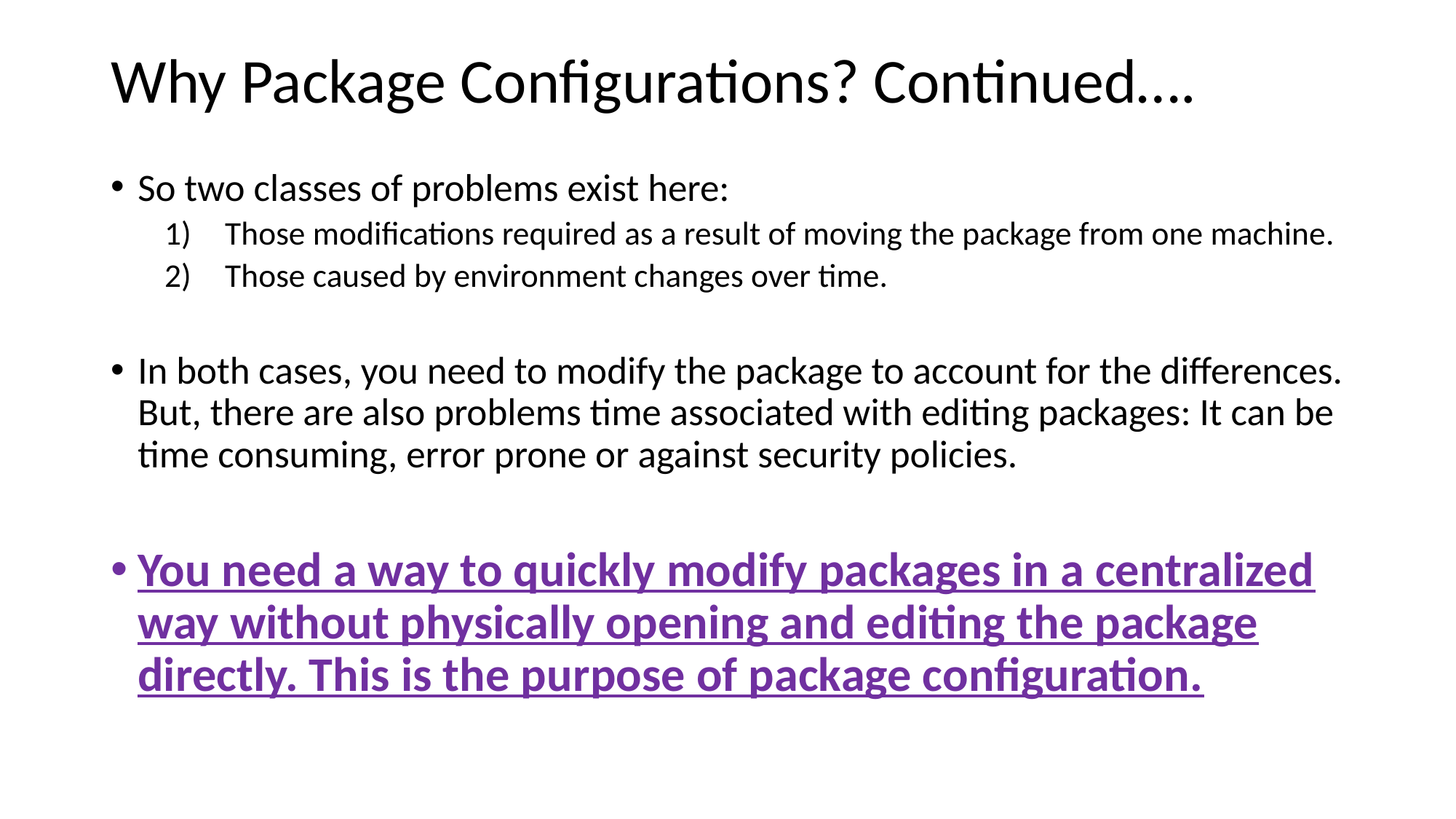

# Why Package Configurations? Continued….
So two classes of problems exist here:
Those modifications required as a result of moving the package from one machine.
Those caused by environment changes over time.

In both cases, you need to modify the package to account for the differences. But, there are also problems time associated with editing packages: It can be time consuming, error prone or against security policies.

You need a way to quickly modify packages in a centralized way without physically opening and editing the package directly. This is the purpose of package configuration.